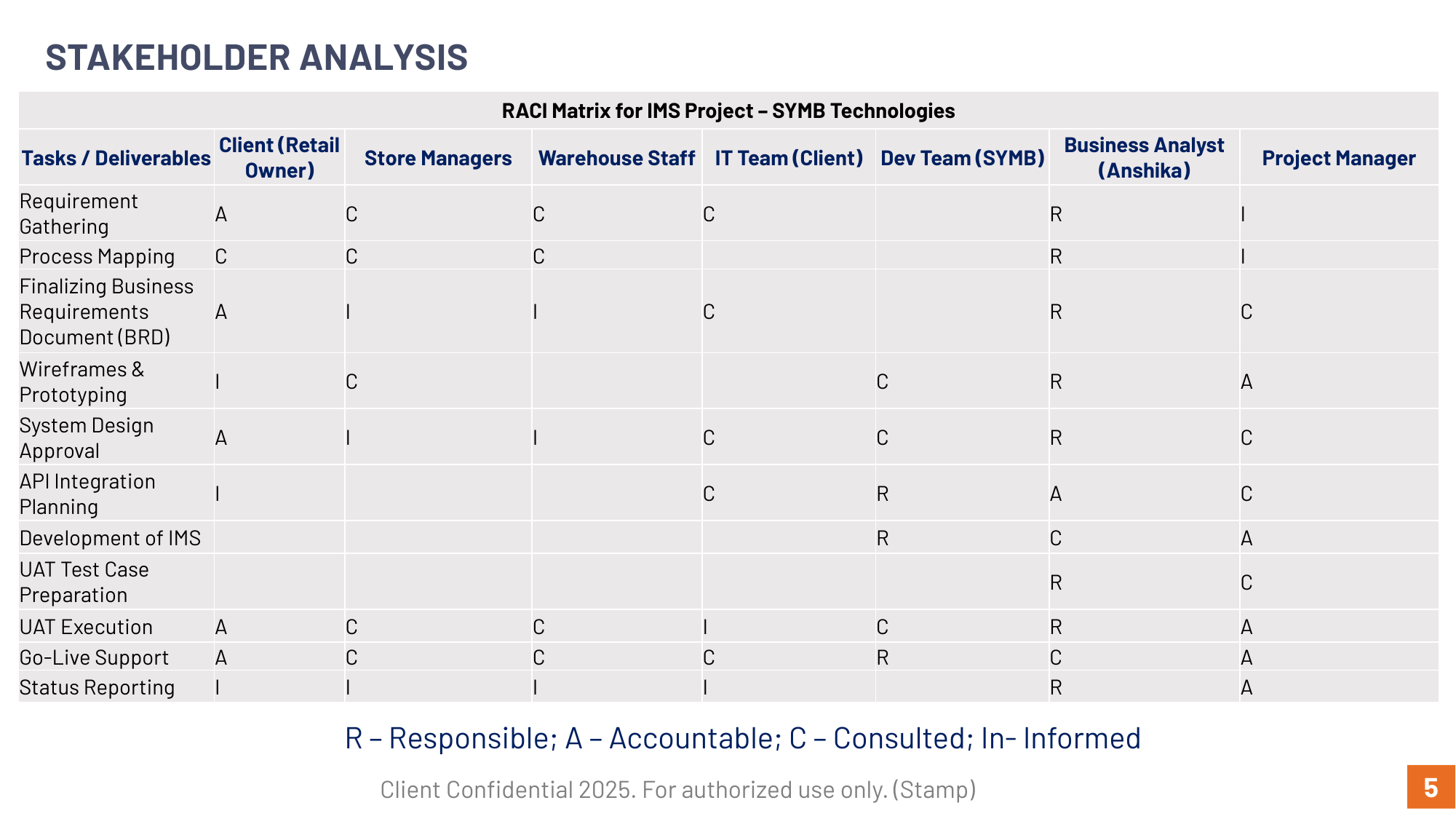

# Stakeholder ANALYSIS

| RACI Matrix for IMS Project – SYMB Technologies |  |  |  |  |  |  |  |
| --- | --- | --- | --- | --- | --- | --- | --- |
| Tasks / Deliverables | Client (Retail Owner) | Store Managers | Warehouse Staff | IT Team (Client) | Dev Team (SYMB) | Business Analyst (Anshika) | Project Manager |
| Requirement Gathering | A | C | C | C |  | R | I |
| Process Mapping | C | C | C |  |  | R | I |
| Finalizing Business Requirements Document (BRD) | A | I | I | C |  | R | C |
| Wireframes & Prototyping | I | C |  |  | C | R | A |
| System Design Approval | A | I | I | C | C | R | C |
| API Integration Planning | I |  |  | C | R | A | C |
| Development of IMS |  |  |  |  | R | C | A |
| UAT Test Case Preparation |  |  |  |  |  | R | C |
| UAT Execution | A | C | C | I | C | R | A |
| Go-Live Support | A | C | C | C | R | C | A |
| Status Reporting | I | I | I | I |  | R | A |

R – Responsible; A – Accountable; C – Consulted; In- Informed
5
Client Confidential 2025. For authorized use only. (Stamp)